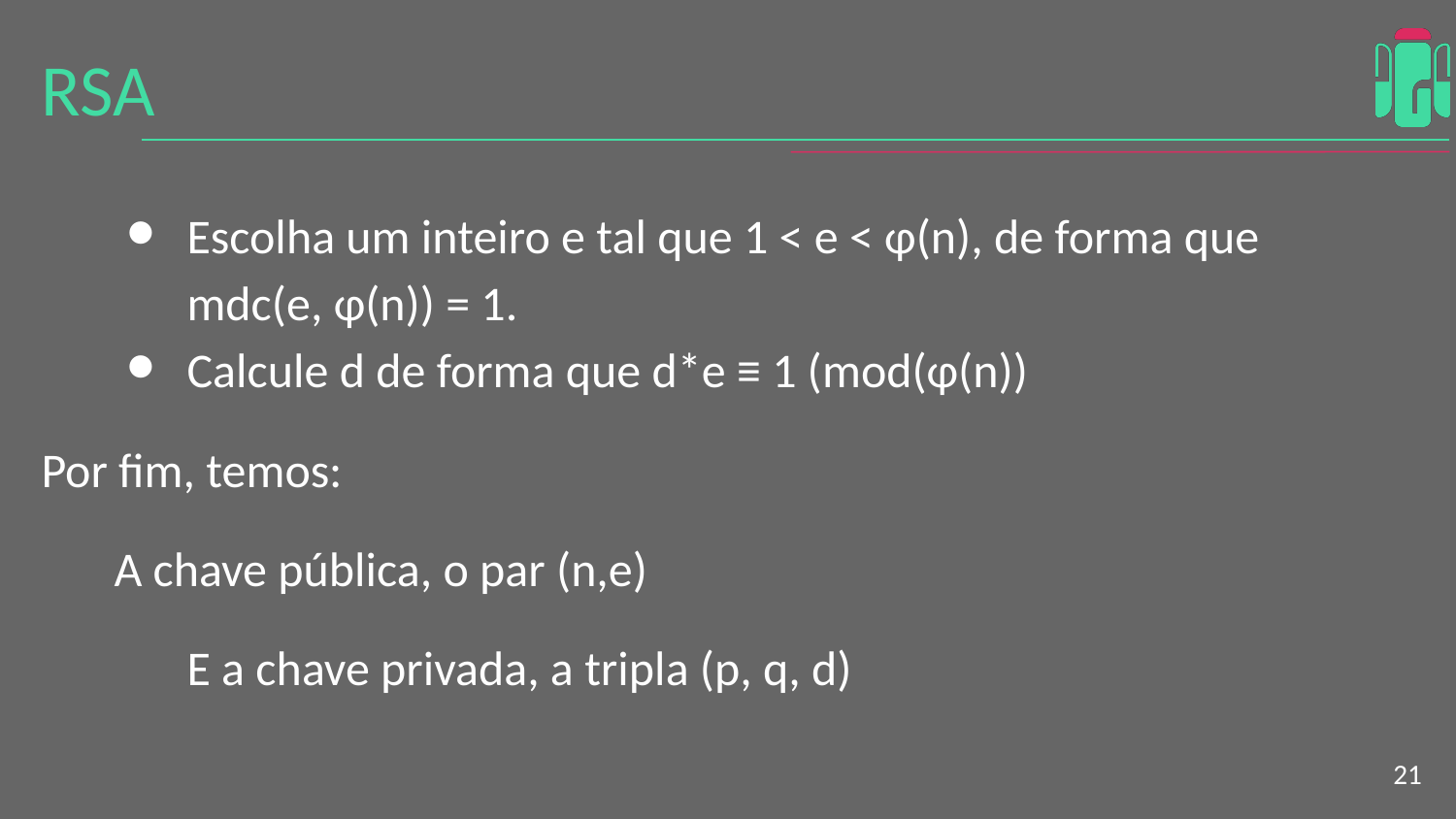

# RSA

Escolha um inteiro e tal que 1 < e < φ(n), de forma que mdc(e, φ(n)) = 1.
Calcule d de forma que d*e ≡ 1 (mod(φ(n))
Por fim, temos:
A chave pública, o par (n,e)
	E a chave privada, a tripla (p, q, d)
21